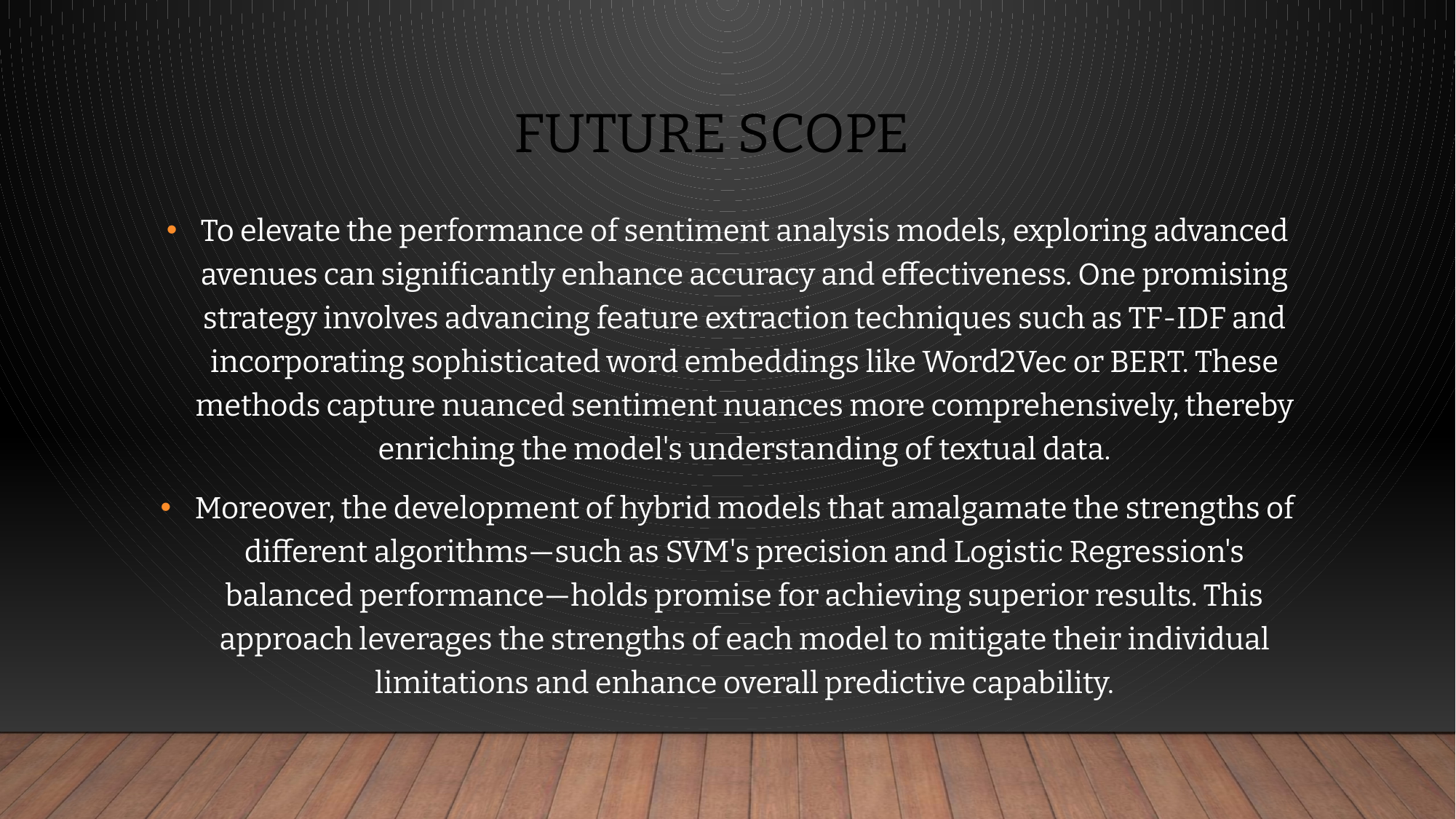

# Future scope
To elevate the performance of sentiment analysis models, exploring advanced avenues can significantly enhance accuracy and effectiveness. One promising strategy involves advancing feature extraction techniques such as TF-IDF and incorporating sophisticated word embeddings like Word2Vec or BERT. These methods capture nuanced sentiment nuances more comprehensively, thereby enriching the model's understanding of textual data.
Moreover, the development of hybrid models that amalgamate the strengths of different algorithms—such as SVM's precision and Logistic Regression's balanced performance—holds promise for achieving superior results. This approach leverages the strengths of each model to mitigate their individual limitations and enhance overall predictive capability.